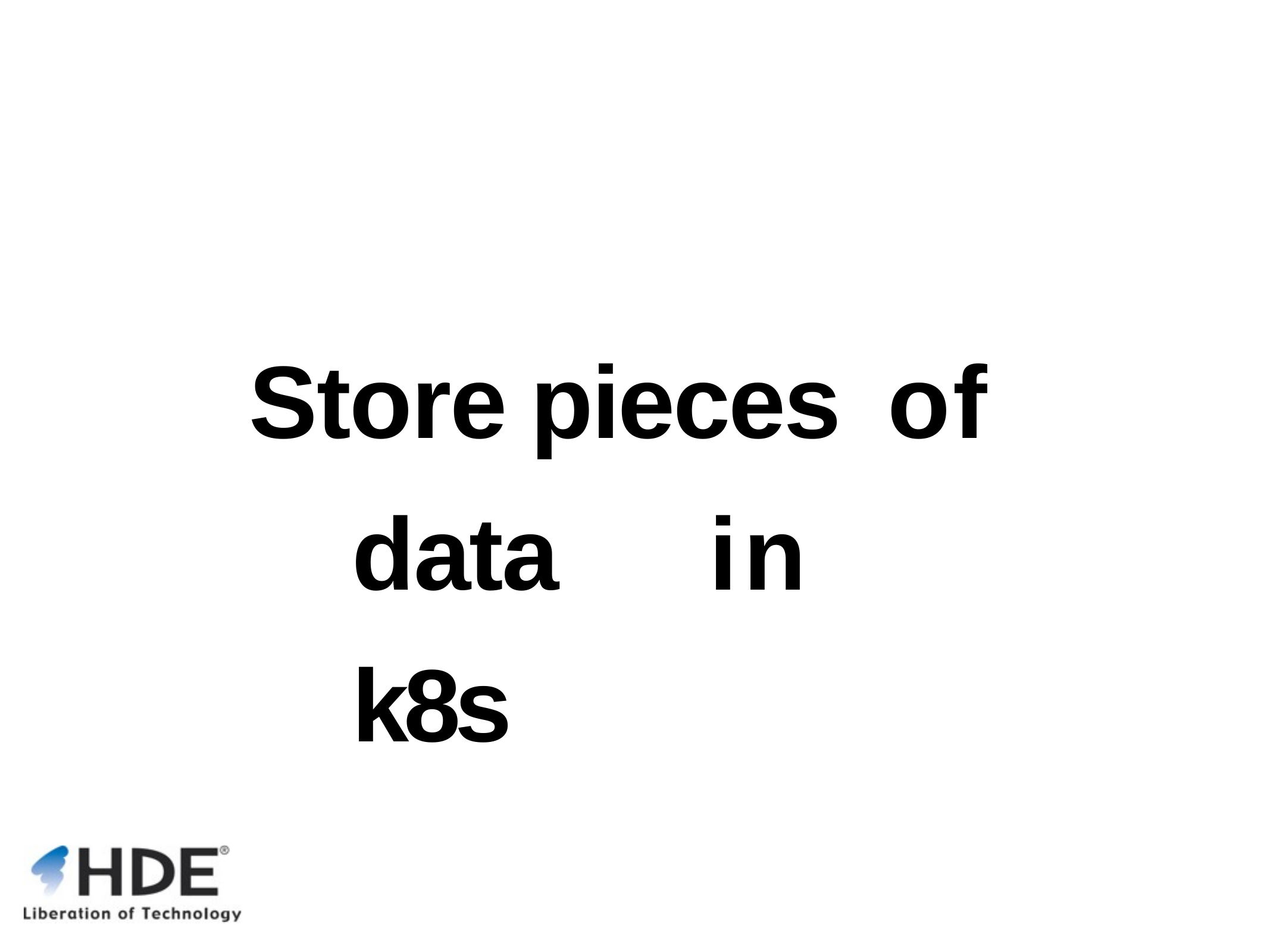

# Store	pieces	of  data		in	k8s